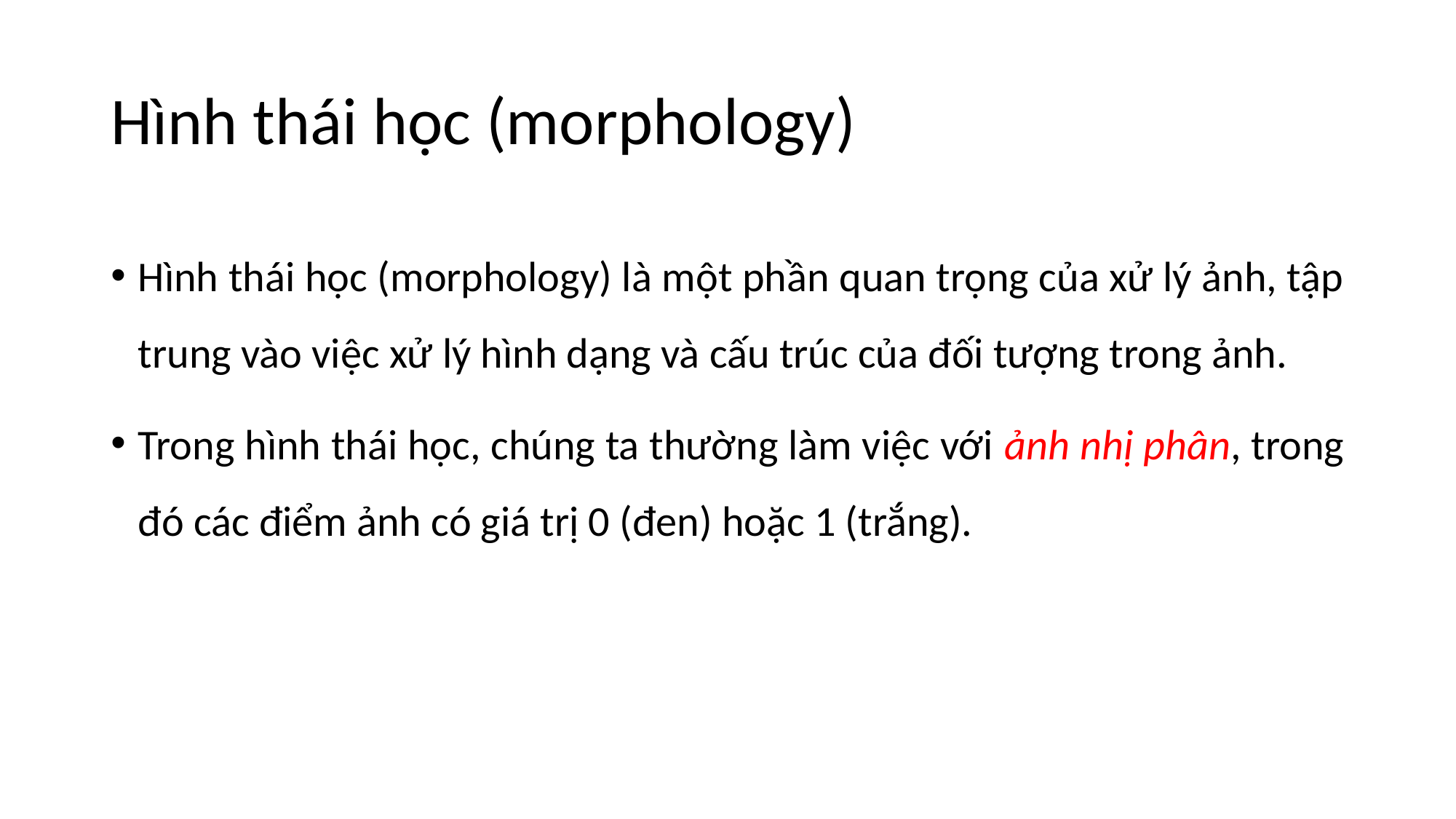

# Hình thái học (morphology)
Hình thái học (morphology) là một phần quan trọng của xử lý ảnh, tập trung vào việc xử lý hình dạng và cấu trúc của đối tượng trong ảnh.
Trong hình thái học, chúng ta thường làm việc với ảnh nhị phân, trong đó các điểm ảnh có giá trị 0 (đen) hoặc 1 (trắng).